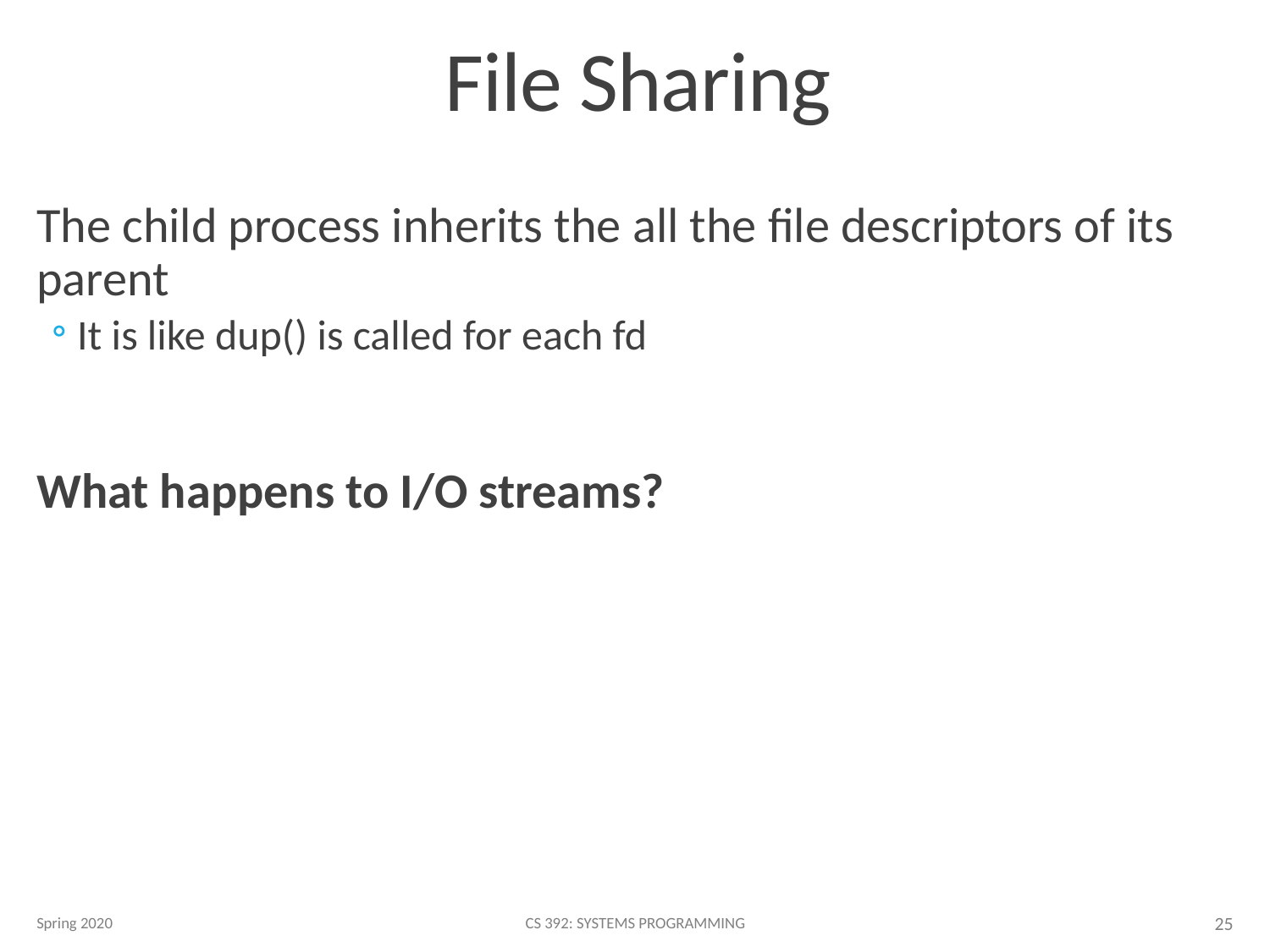

# File Sharing
The child process inherits the all the file descriptors of its parent
It is like dup() is called for each fd

What happens to I/O streams?

Spring 2020
CS 392: Systems Programming
25